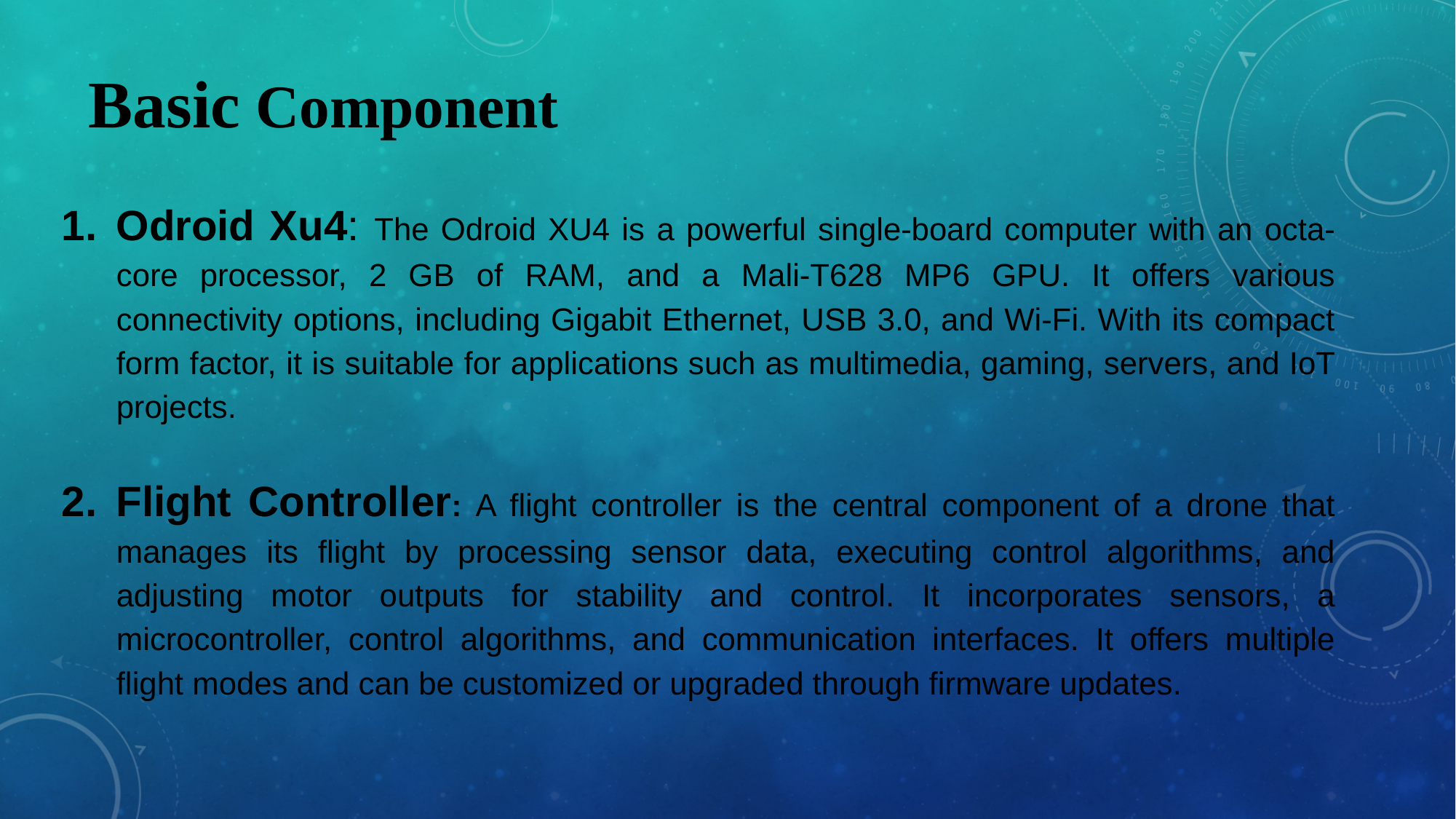

Basic Component
Odroid Xu4: The Odroid XU4 is a powerful single-board computer with an octa-core processor, 2 GB of RAM, and a Mali-T628 MP6 GPU. It offers various connectivity options, including Gigabit Ethernet, USB 3.0, and Wi-Fi. With its compact form factor, it is suitable for applications such as multimedia, gaming, servers, and IoT projects.

Flight Controller: A flight controller is the central component of a drone that manages its flight by processing sensor data, executing control algorithms, and adjusting motor outputs for stability and control. It incorporates sensors, a microcontroller, control algorithms, and communication interfaces. It offers multiple flight modes and can be customized or upgraded through firmware updates.